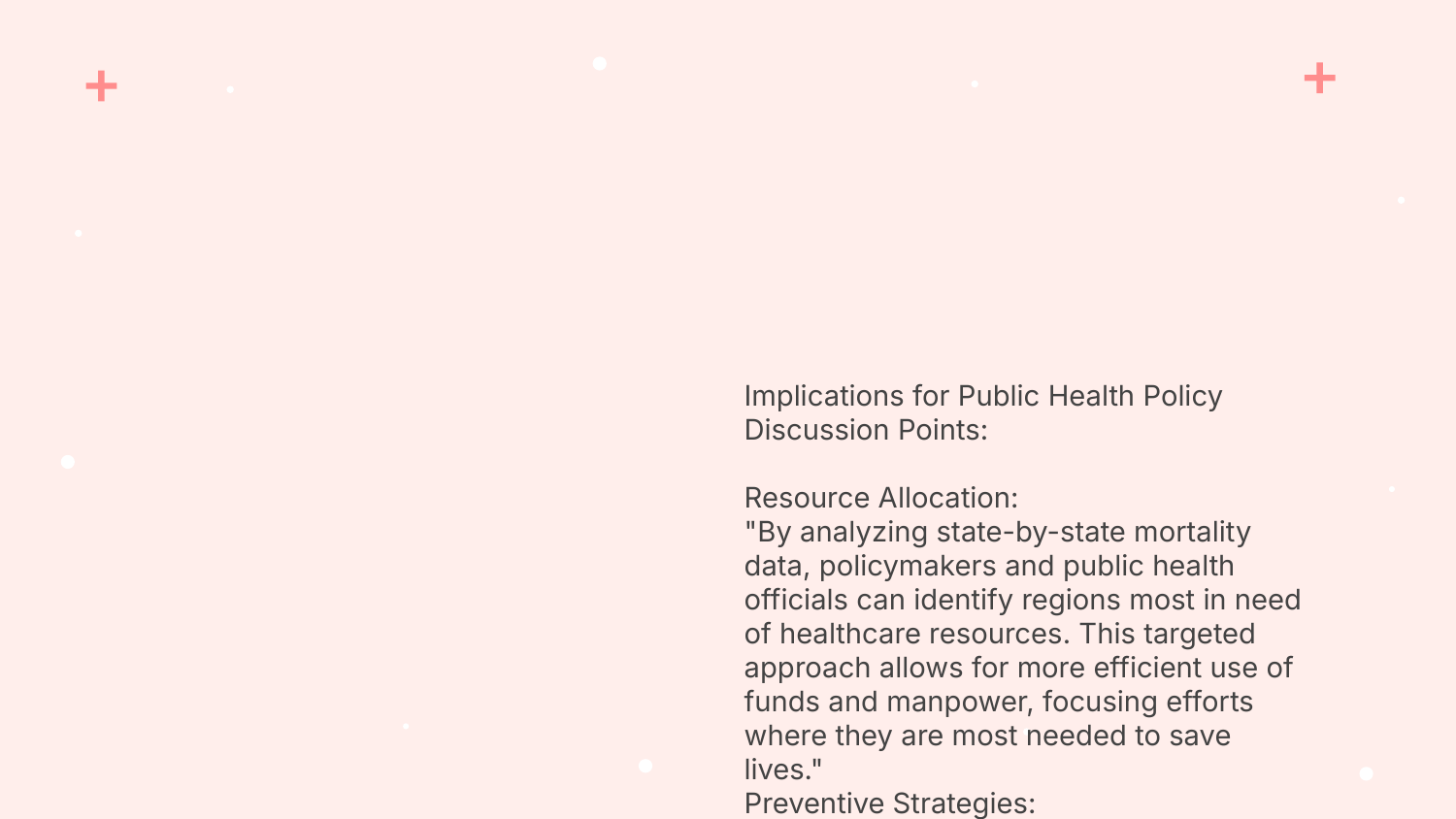

#

Implications for Public Health Policy
Discussion Points:

Resource Allocation:
"By analyzing state-by-state mortality data, policymakers and public health officials can identify regions most in need of healthcare resources. This targeted approach allows for more efficient use of funds and manpower, focusing efforts where they are most needed to save lives."
Preventive Strategies:
"The dashboard highlights diseases with the highest mortality rates, providing a basis for developing targeted preventive measures. By understanding these patterns, health departments can implement specific health programs, screenings, and education campaigns to prevent these conditions."
Interstate Collaboration:
"Many health challenges do not respect state boundaries. This data encourages states to share insights and successful strategies for combating common diseases. Collaborative efforts can lead to innovations in treatment and prevention, benefiting a wider population."